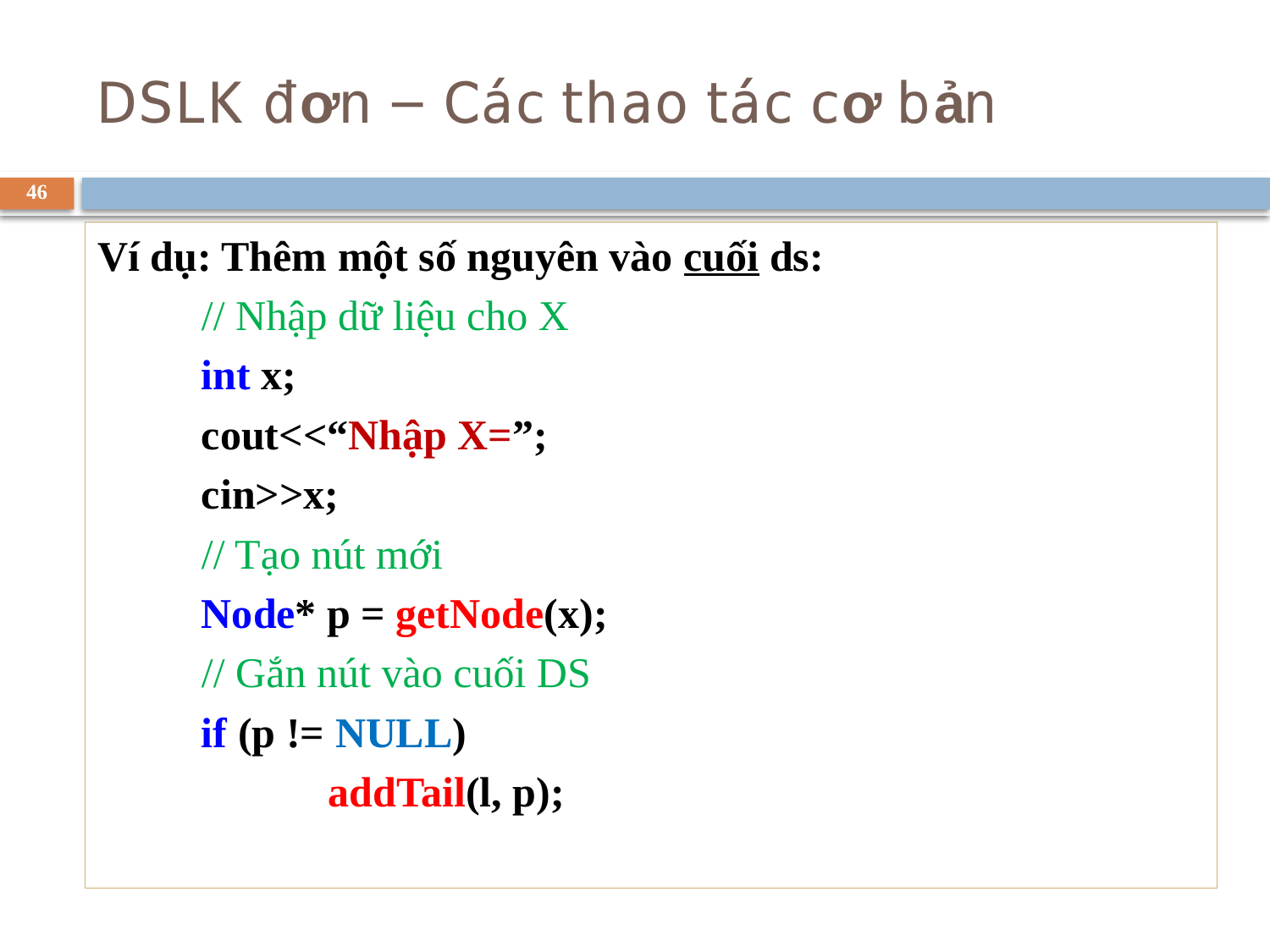

# DSLK đơn – Các thao tác cơ bản
46
Ví dụ: Thêm một số nguyên vào cuối ds:
	// Nhập dữ liệu cho X
	int x;
	cout<<“Nhập X=”;
	cin>>x;
	// Tạo nút mới
	Node* p = getNode(x);
	// Gắn nút vào cuối DS
	if (p != NULL)
		addTail(l, p);